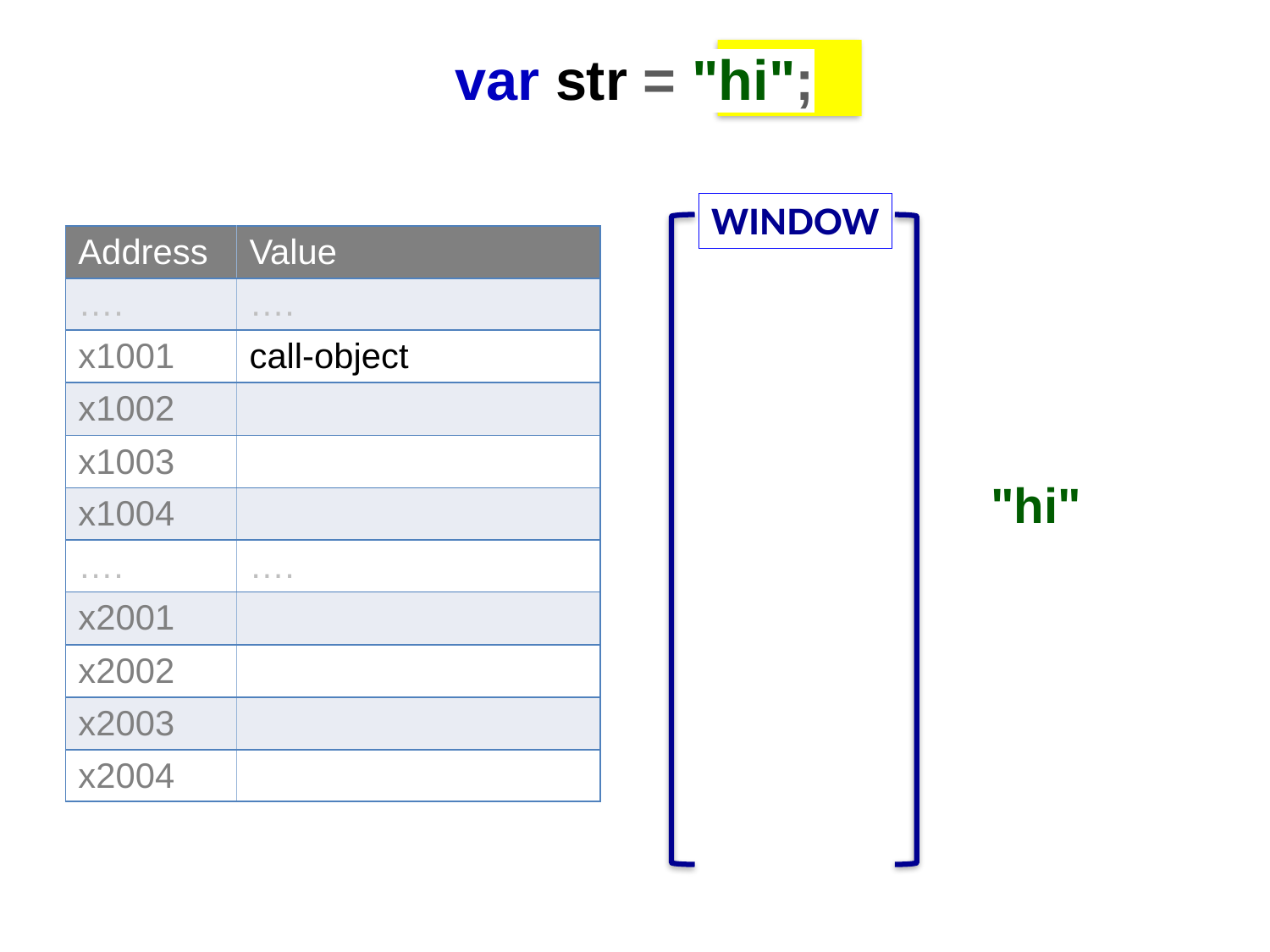

var str = "hi";

WINDOW

| Address | Value |
| --- | --- |
| …. | …. |
| x1001 | call-object |
| x1002 |  |
| x1003 |  |
| x1004 |  |
| …. | …. |
| x2001 |  |
| x2002 |  |
| x2003 |  |
| x2004 |  |
"hi"